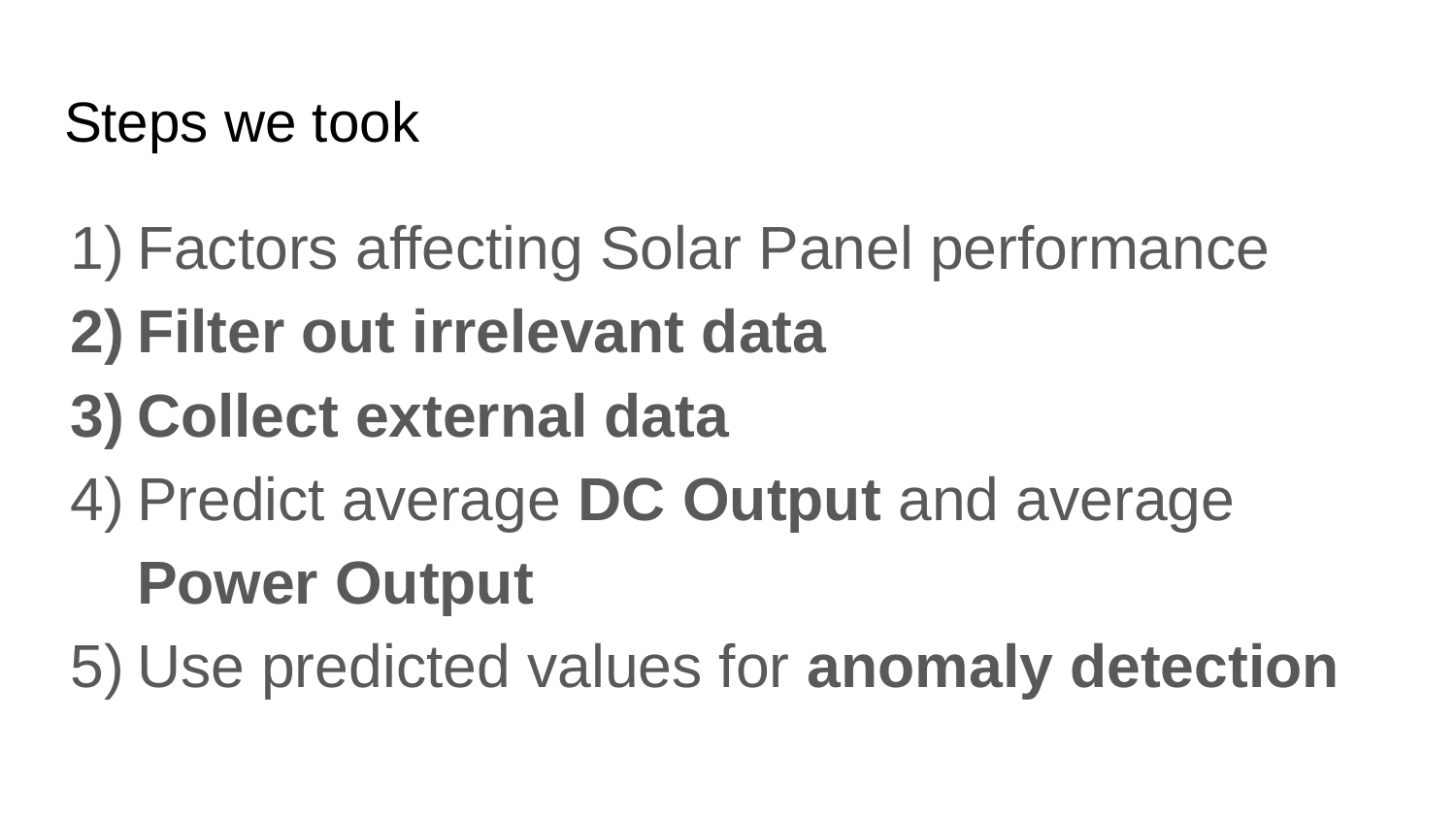

# Steps we took
Factors affecting Solar Panel performance
Filter out irrelevant data
Collect external data
Predict average DC Output and average Power Output
Use predicted values for anomaly detection